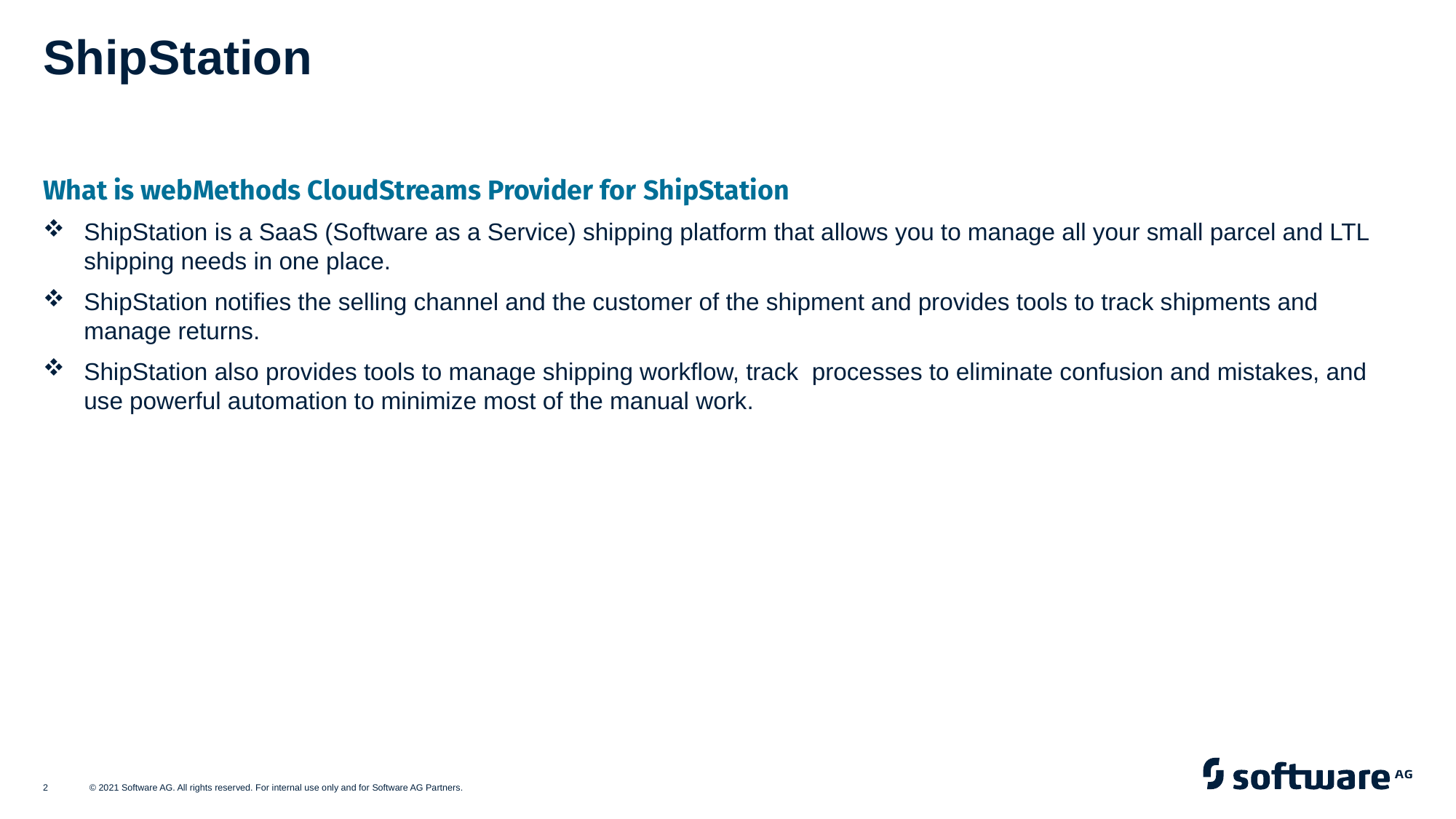

# ShipStation

What is webMethods CloudStreams Provider for ShipStation
ShipStation is a SaaS (Software as a Service) shipping platform that allows you to manage all your small parcel and LTL shipping needs in one place.
ShipStation notifies the selling channel and the customer of the shipment and provides tools to track shipments and manage returns.
ShipStation also provides tools to manage shipping workflow, track  processes to eliminate confusion and mistakes, and use powerful automation to minimize most of the manual work.

2
© 2021 Software AG. All rights reserved. For internal use only and for Software AG Partners.